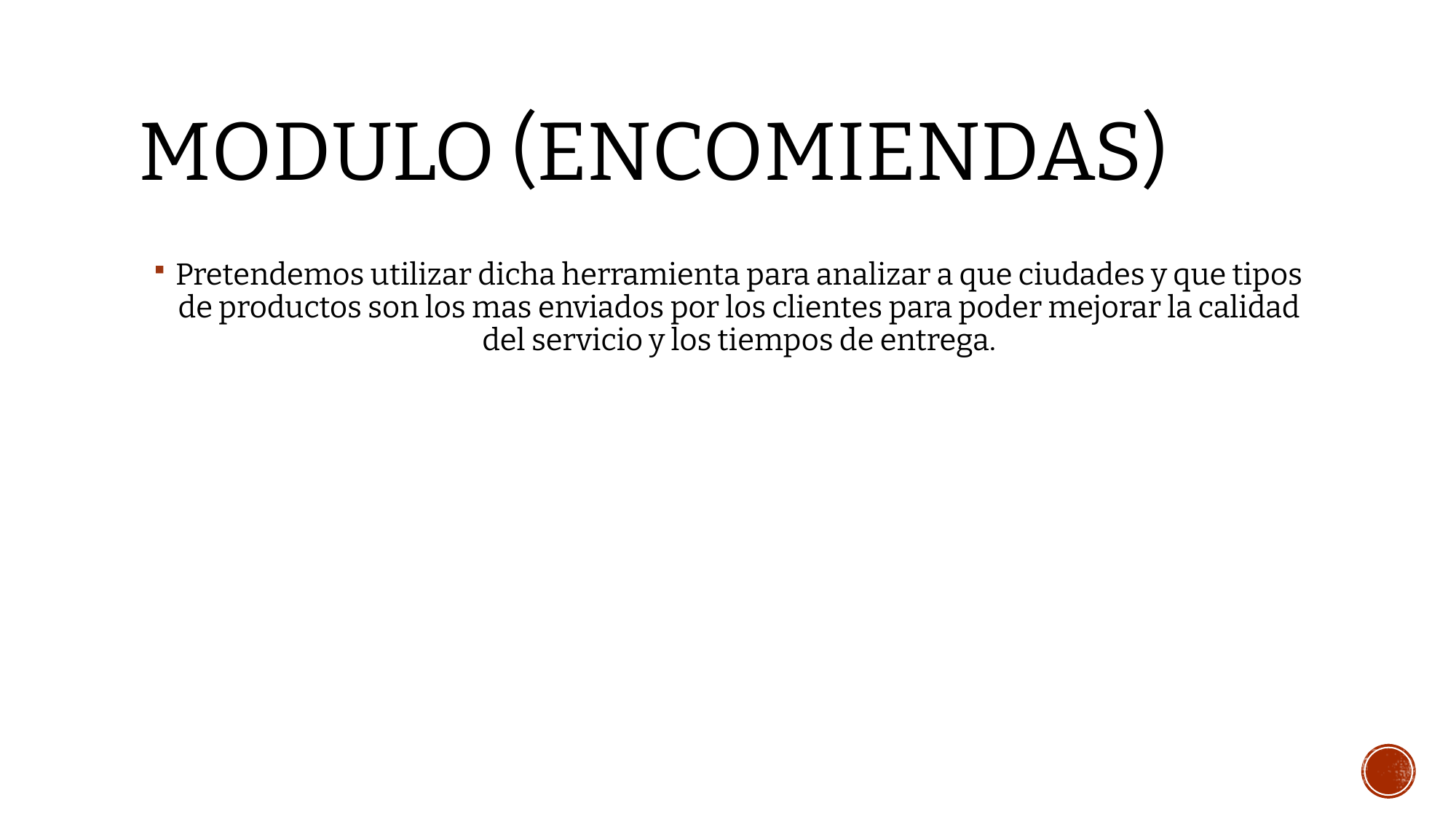

# modulo (ENCOMIENDAS)
Pretendemos utilizar dicha herramienta para analizar a que ciudades y que tipos de productos son los mas enviados por los clientes para poder mejorar la calidad del servicio y los tiempos de entrega.